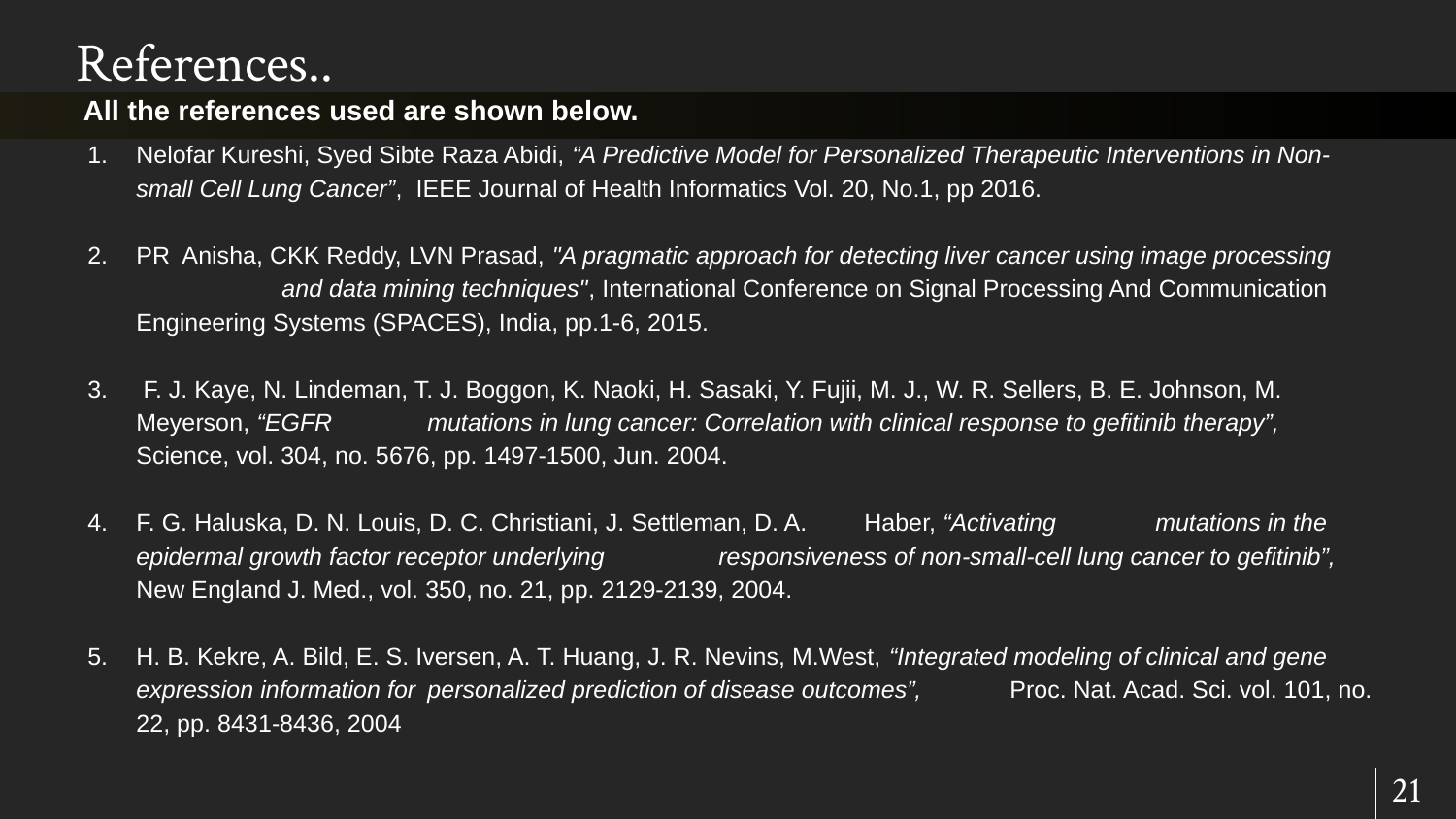

References..
All the references used are shown below.

Nelofar Kureshi, Syed Sibte Raza Abidi, “A Predictive Model for Personalized Therapeutic Interventions in Non-small Cell Lung Cancer”,  IEEE Journal of Health Informatics Vol. 20, No.1, pp 2016.
PR  Anisha, CKK Reddy, LVN Prasad, "A pragmatic approach for detecting liver cancer using image processing 	and data mining techniques", International Conference on Signal Processing And Communication Engineering Systems (SPACES), India, pp.1-6, 2015.
 F. J. Kaye, N. Lindeman, T. J. Boggon, K. Naoki, H. Sasaki, Y. Fujii, M. J., W. R. Sellers, B. E. Johnson, M. Meyerson, “EGFR 	mutations in lung cancer: Correlation with clinical response to gefitinib therapy”, 	Science, vol. 304, no. 5676, pp. 1497-1500, Jun. 2004.
F. G. Haluska, D. N. Louis, D. C. Christiani, J. Settleman, D. A. 	Haber, “Activating 	mutations in the epidermal growth factor receptor underlying 	responsiveness of non-small-cell lung cancer to gefitinib”, New England J. Med., vol. 350, no. 21, pp. 2129-2139, 2004.
H. B. Kekre, A. Bild, E. S. Iversen, A. T. Huang, J. R. Nevins, M.West, “Integrated modeling of clinical and gene expression information for 	personalized prediction of disease outcomes”, 	Proc. Nat. Acad. Sci. vol. 101, no. 22, pp. 8431-8436, 2004

21